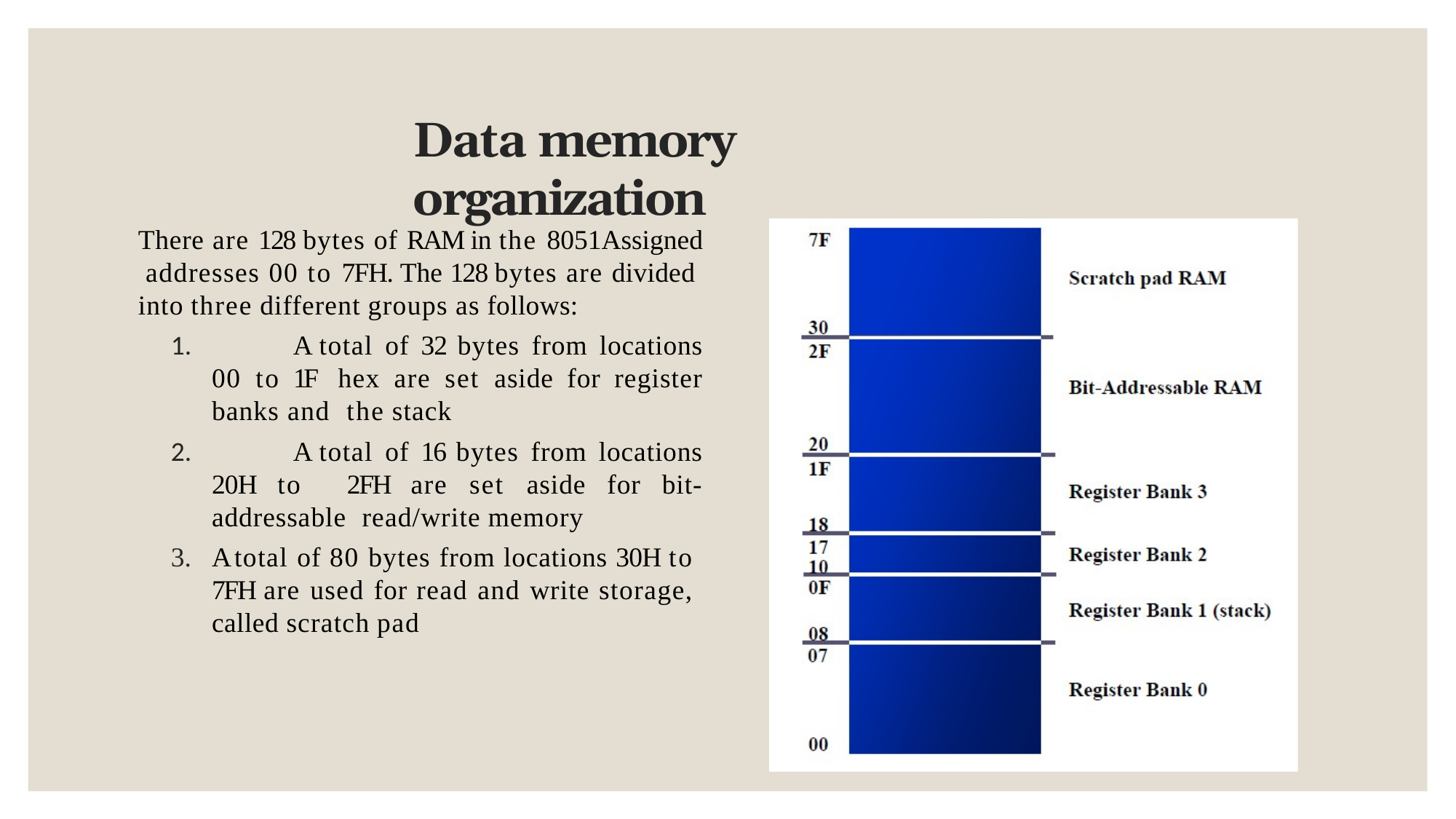

# Data memory organization

There are 128 bytes of RAM in the 8051Assigned  addresses 00 to 7FH. The 128 bytes are divided  into three different groups as follows:
	A total of 32 bytes from locations 00 to 1F  hex are set aside for register banks and  the stack
	A total of 16 bytes from locations 20H to  2FH are set aside for bit-addressable  read/write memory
A total of 80 bytes from locations 30H to  7FH are used for read and write storage,  called scratch pad